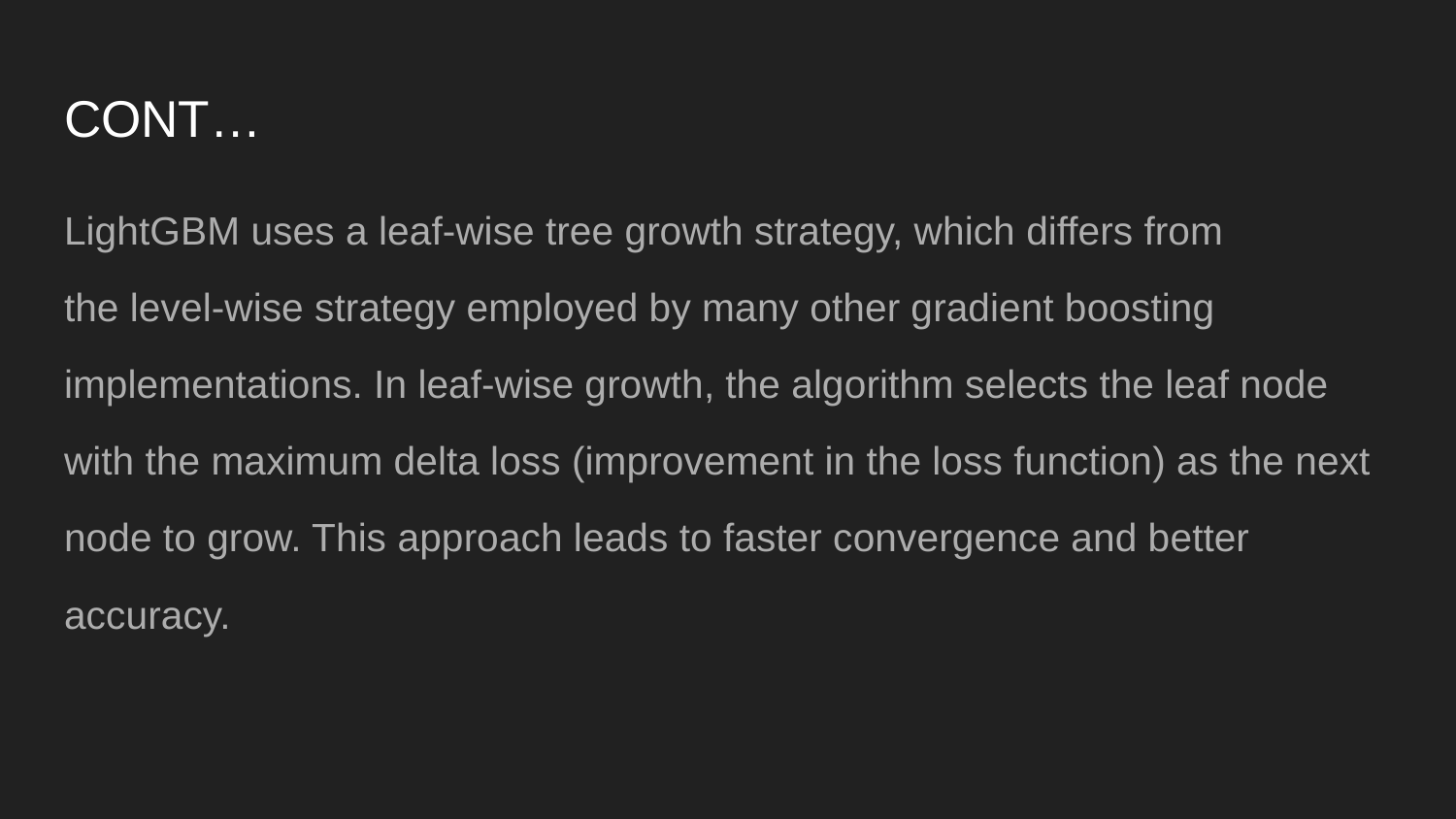

# CONT…
LightGBM uses a leaf-wise tree growth strategy, which differs from
the level-wise strategy employed by many other gradient boosting
implementations. In leaf-wise growth, the algorithm selects the leaf node
with the maximum delta loss (improvement in the loss function) as the next
node to grow. This approach leads to faster convergence and better
accuracy.